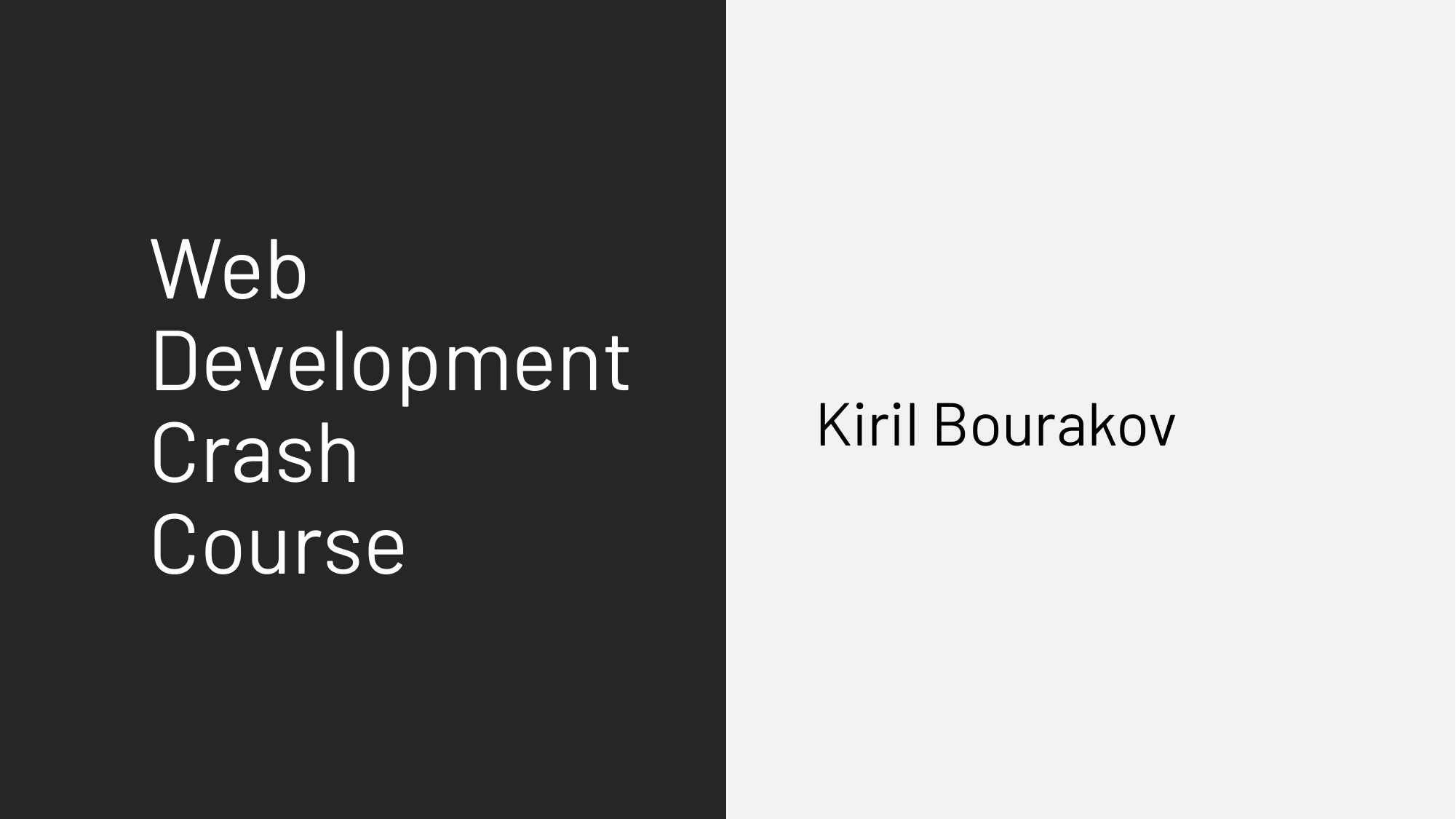

# Web Development Crash Course
Kiril Bourakov